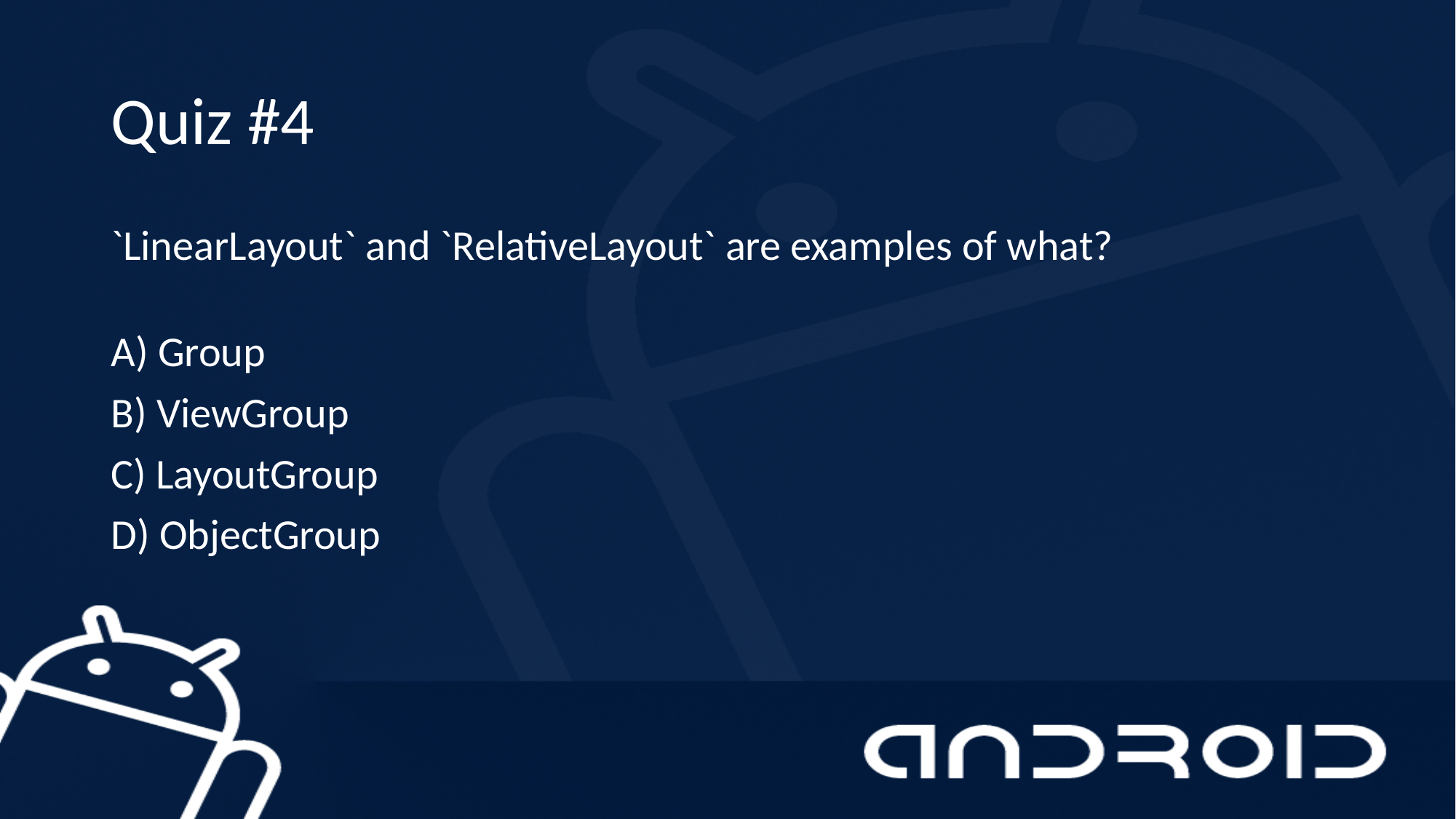

# Quiz #4
`LinearLayout` and `RelativeLayout` are examples of what?
A) Group
B) ViewGroup
C) LayoutGroup
D) ObjectGroup